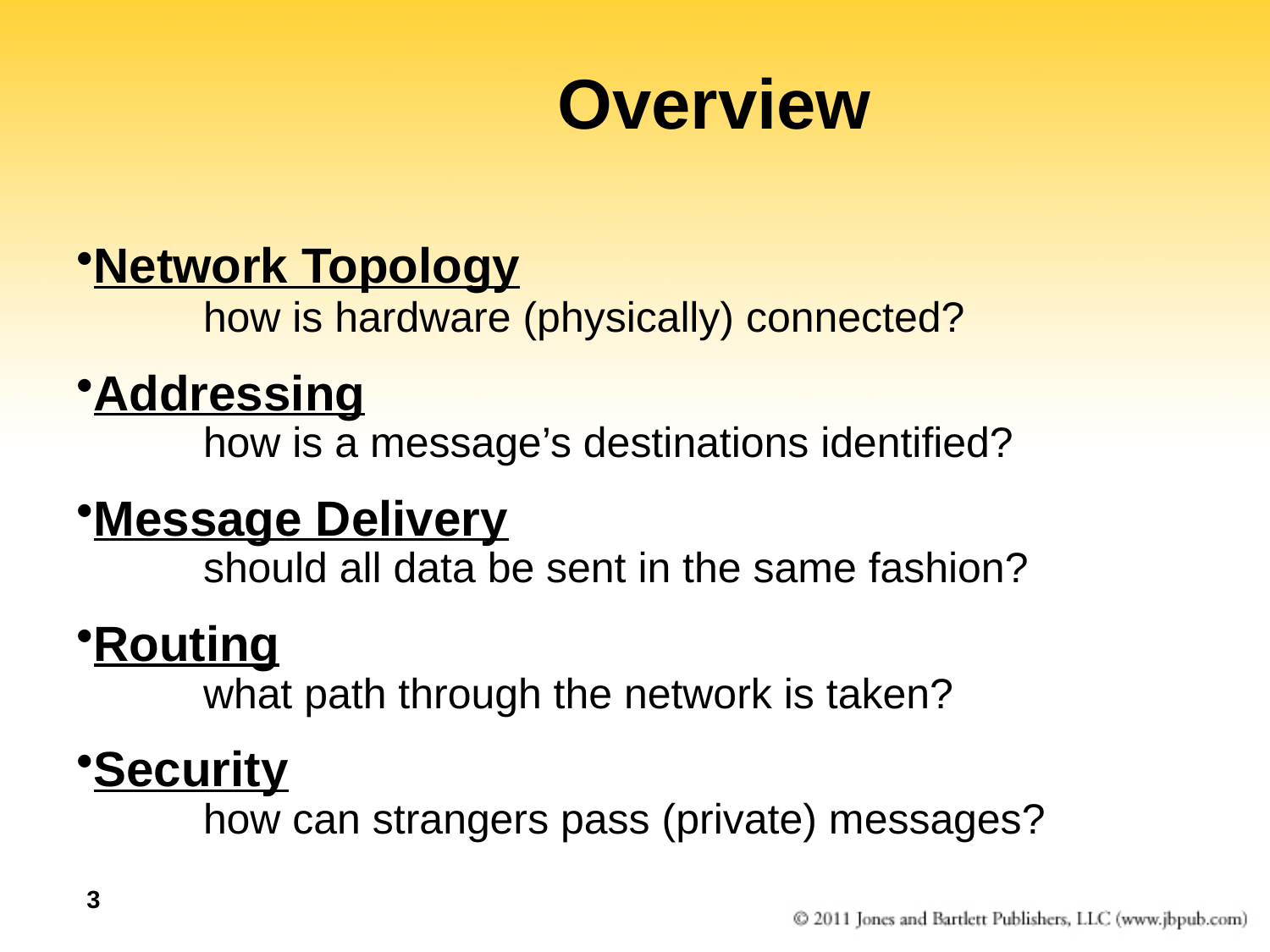

Overview
Network Topology						how is hardware (physically) connected?
Addressing							how is a message’s destinations identified?
Message Delivery						should all data be sent in the same fashion?
Routing								what path through the network is taken?
Security								how can strangers pass (private) messages?
3